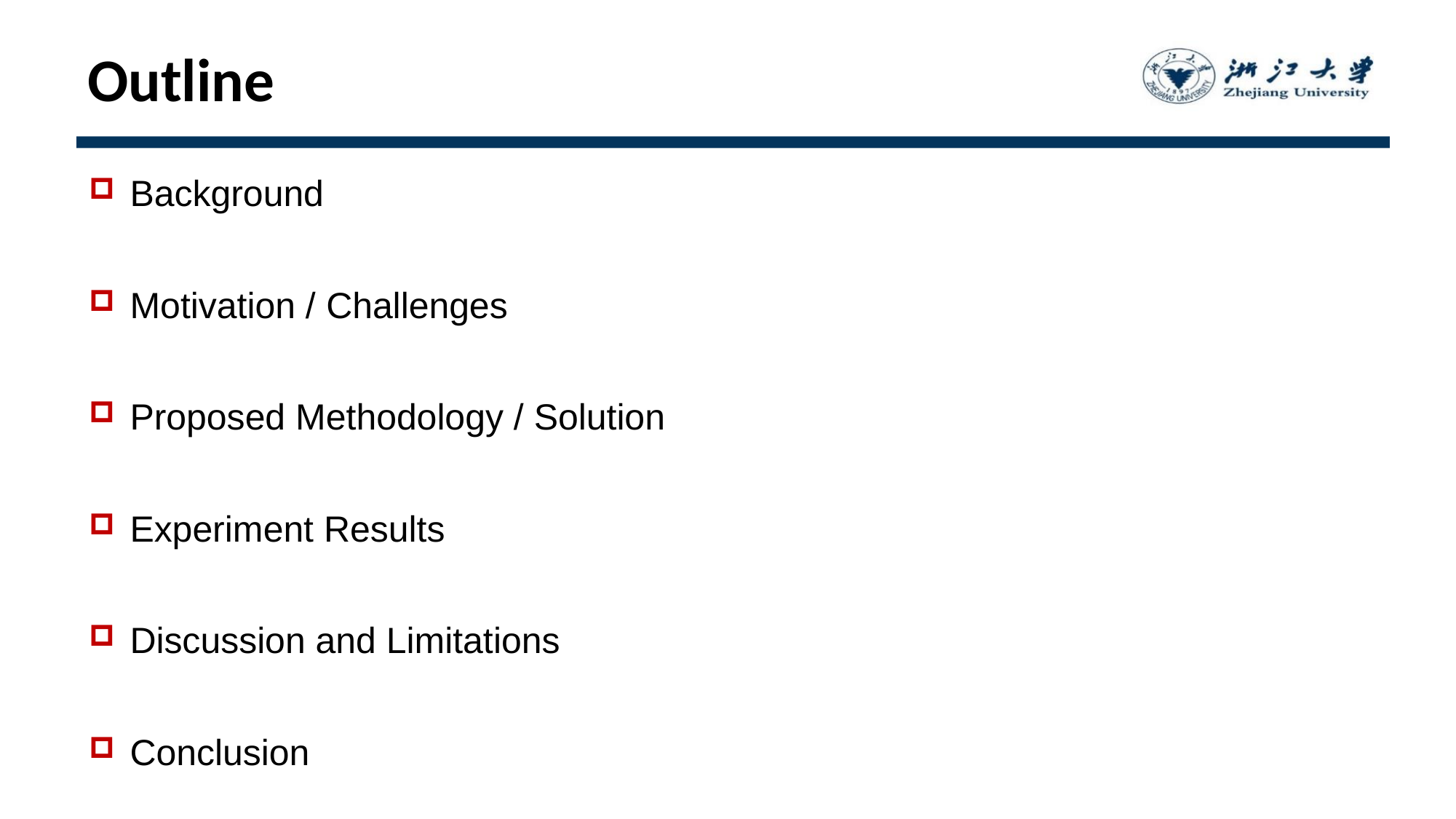

# Outline
Background

Motivation / Challenges

Proposed Methodology / Solution

Experiment Results

Discussion and Limitations

Conclusion